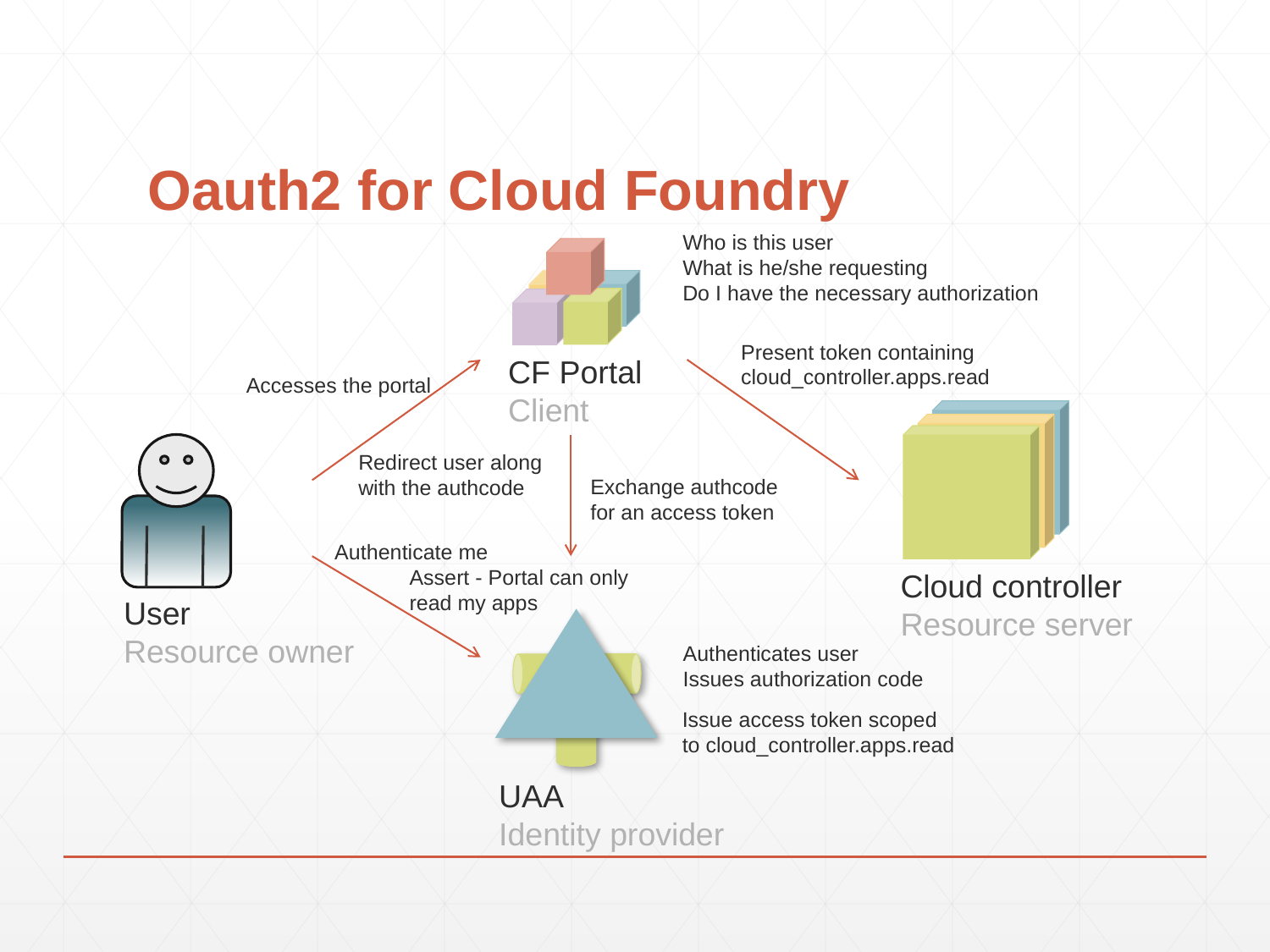

# Oauth2 for Cloud Foundry
Who is this user
What is he/she requesting
Do I have the necessary authorization

Present token containing
cloud_controller.apps.read
CF Portal
Client
Accesses the portal

Redirect user along
with the authcode
Exchange authcode for an access token
Authenticate me
Assert - Portal can only
read my apps
Cloud controller
Resource server
User
Resource owner

Authenticates user
Issues authorization code
Issue access token scoped
to cloud_controller.apps.read
UAA
Identity provider